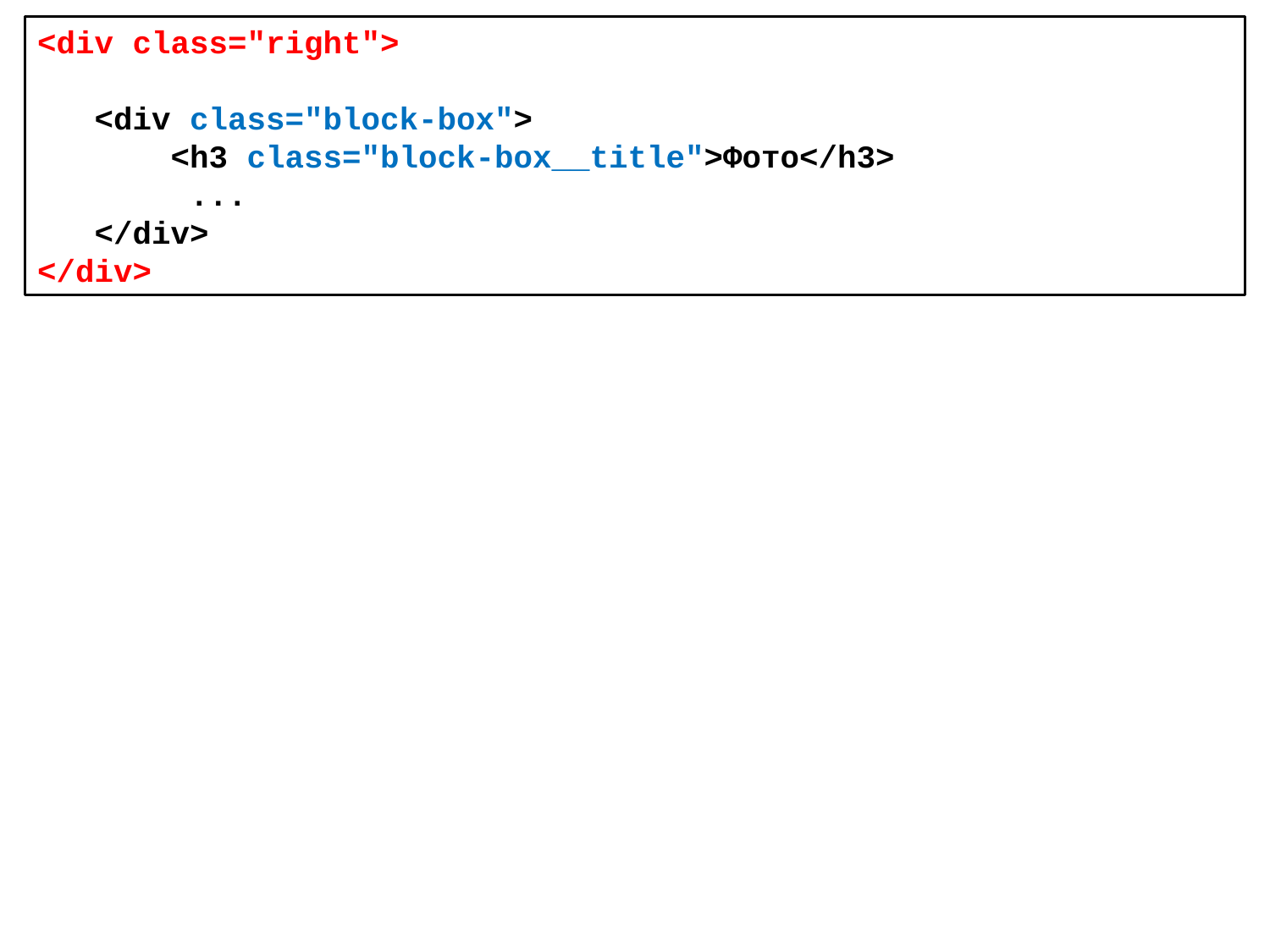

<div class="right">

   <div class="block-box">
       <h3 class="block-box__title">Фото</h3>
        ...
   </div>
</div>